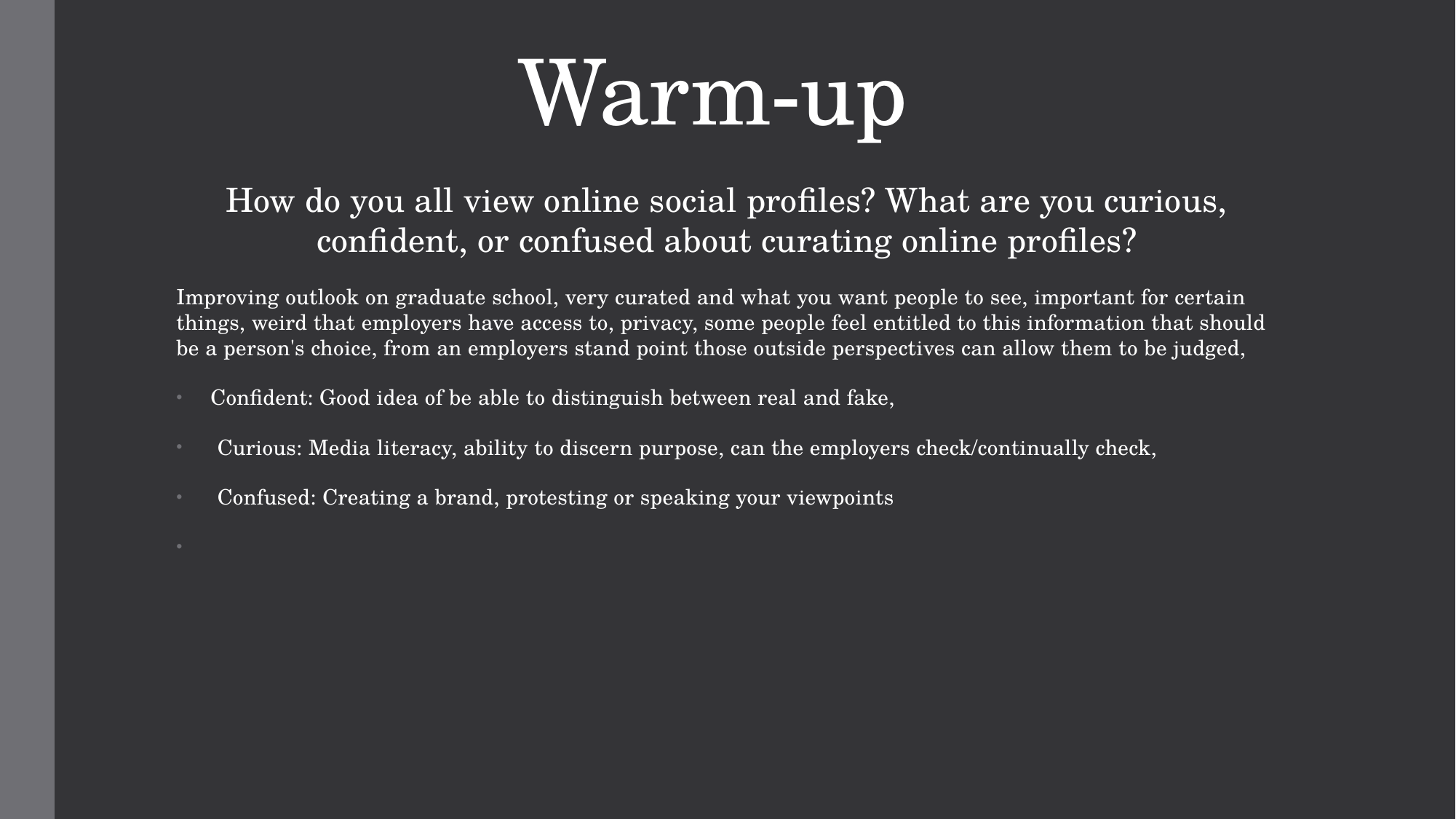

# Warm-up
How do you all view online social profiles? What are you curious, confident, or confused about curating online profiles?
Improving outlook on graduate school, very curated and what you want people to see, important for certain things, weird that employers have access to, privacy, some people feel entitled to this information that should be a person's choice, from an employers stand point those outside perspectives can allow them to be judged,
Confident: Good idea of be able to distinguish between real and fake,
Curious: Media literacy, ability to discern purpose, can the employers check/continually check,
Confused: Creating a brand, protesting or speaking your viewpoints